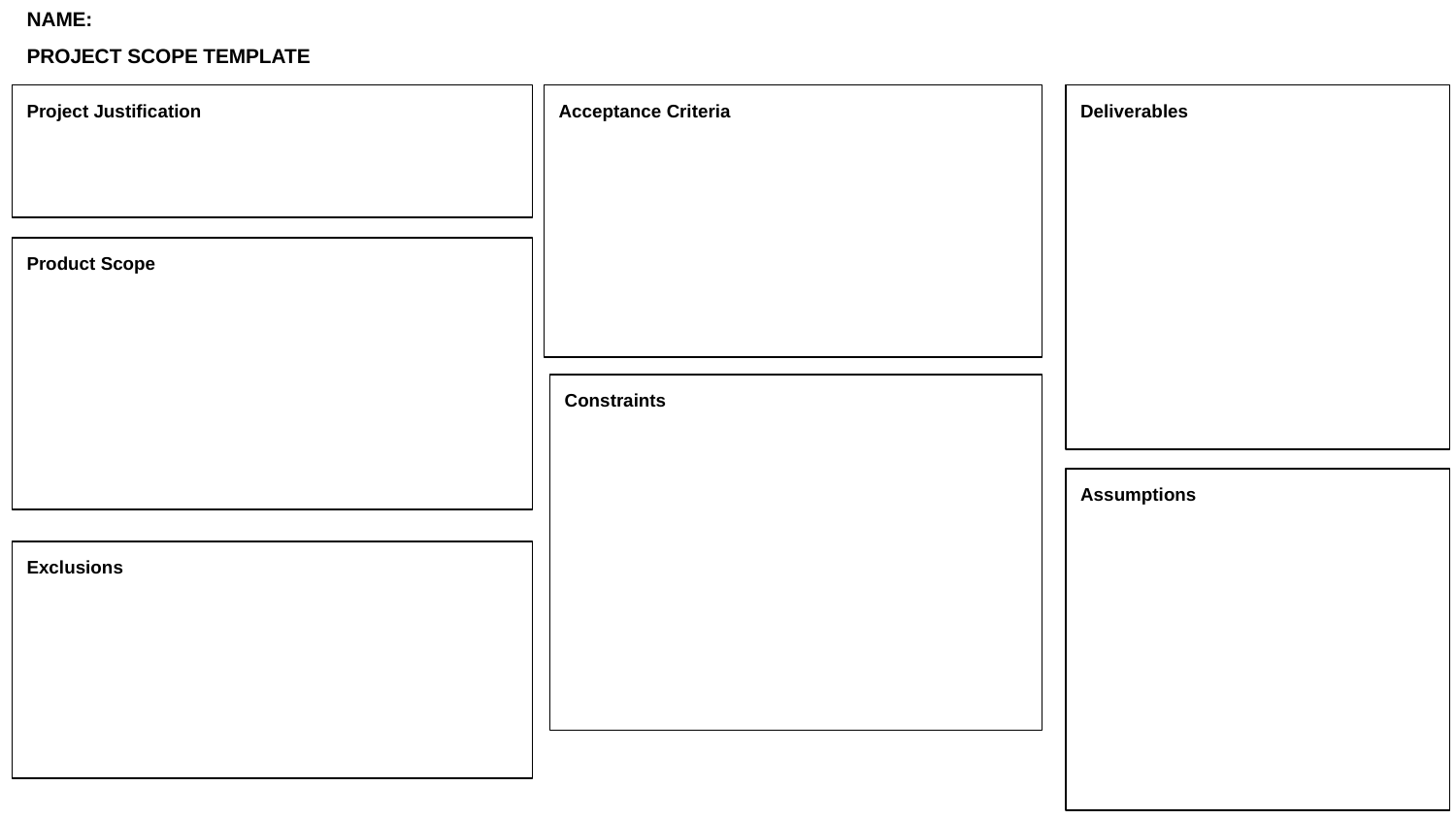

NAME:
PROJECT SCOPE TEMPLATE
Project Justification

Acceptance Criteria

Deliverables

Product Scope

Constraints

Assumptions

Exclusions